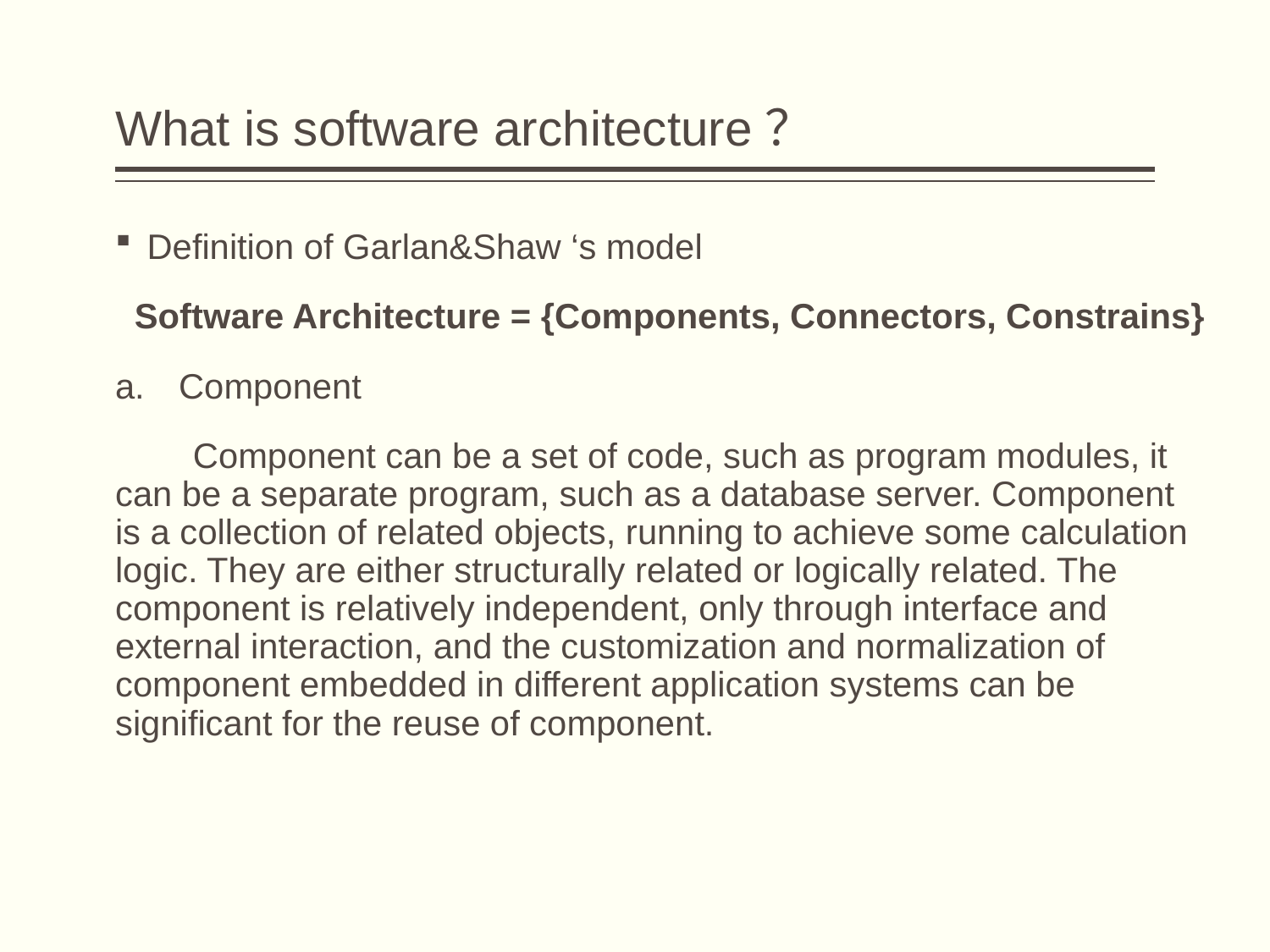

# What is software architecture？
Definition of Garlan&Shaw ‘s model
  Software Architecture = {Components, Connectors, Constrains}
Component
        Component can be a set of code, such as program modules, it can be a separate program, such as a database server. Component is a collection of related objects, running to achieve some calculation logic. They are either structurally related or logically related. The component is relatively independent, only through interface and external interaction, and the customization and normalization of component embedded in different application systems can be significant for the reuse of component.